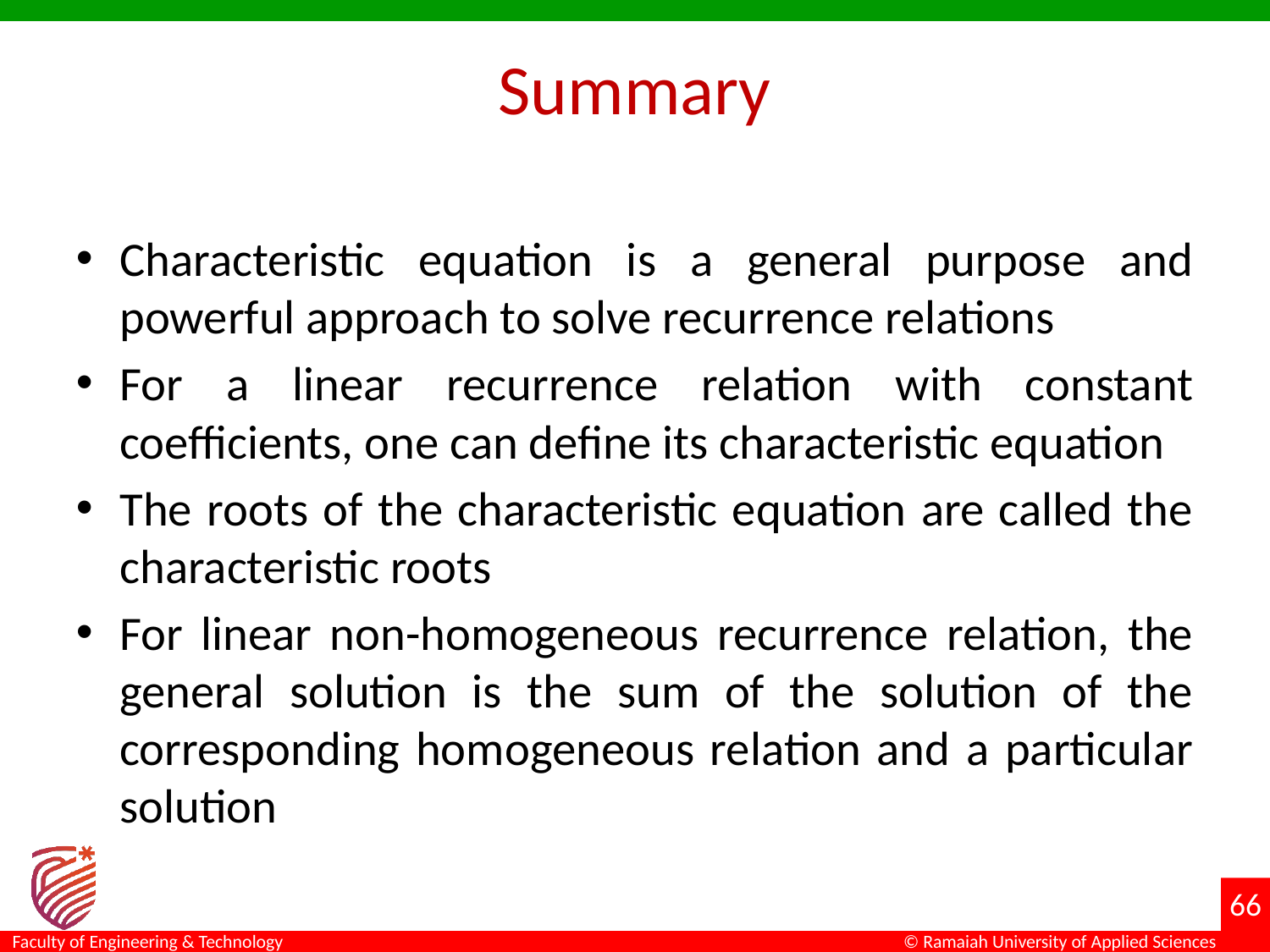

# Summary
Characteristic equation is a general purpose and powerful approach to solve recurrence relations
For a linear recurrence relation with constant coefficients, one can define its characteristic equation
The roots of the characteristic equation are called the characteristic roots
For linear non-homogeneous recurrence relation, the general solution is the sum of the solution of the corresponding homogeneous relation and a particular solution